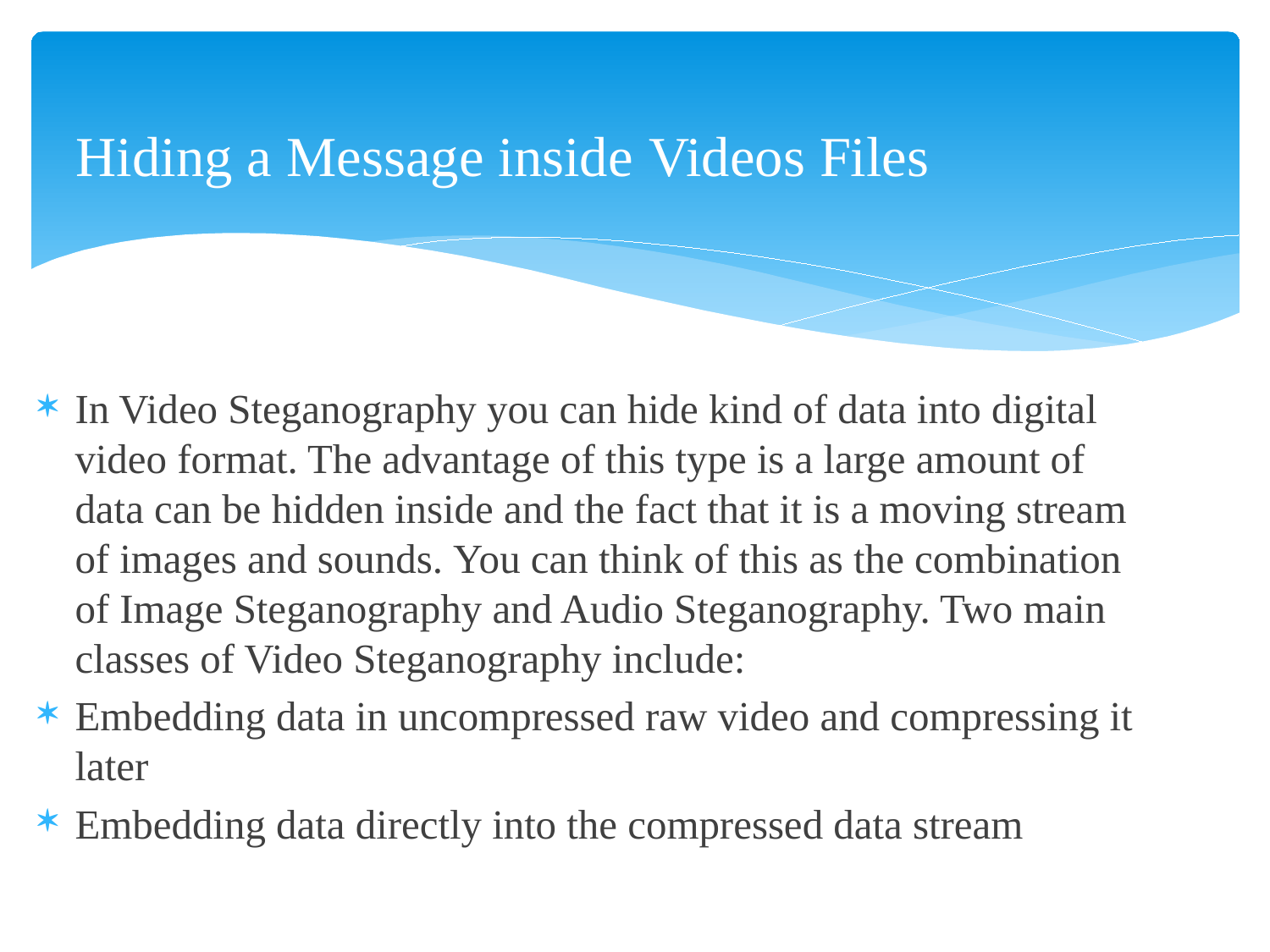

# Hiding a Message inside Videos Files
In Video Steganography you can hide kind of data into digital video format. The advantage of this type is a large amount of data can be hidden inside and the fact that it is a moving stream of images and sounds. You can think of this as the combination of Image Steganography and Audio Steganography. Two main classes of Video Steganography include:
Embedding data in uncompressed raw video and compressing it later
Embedding data directly into the compressed data stream